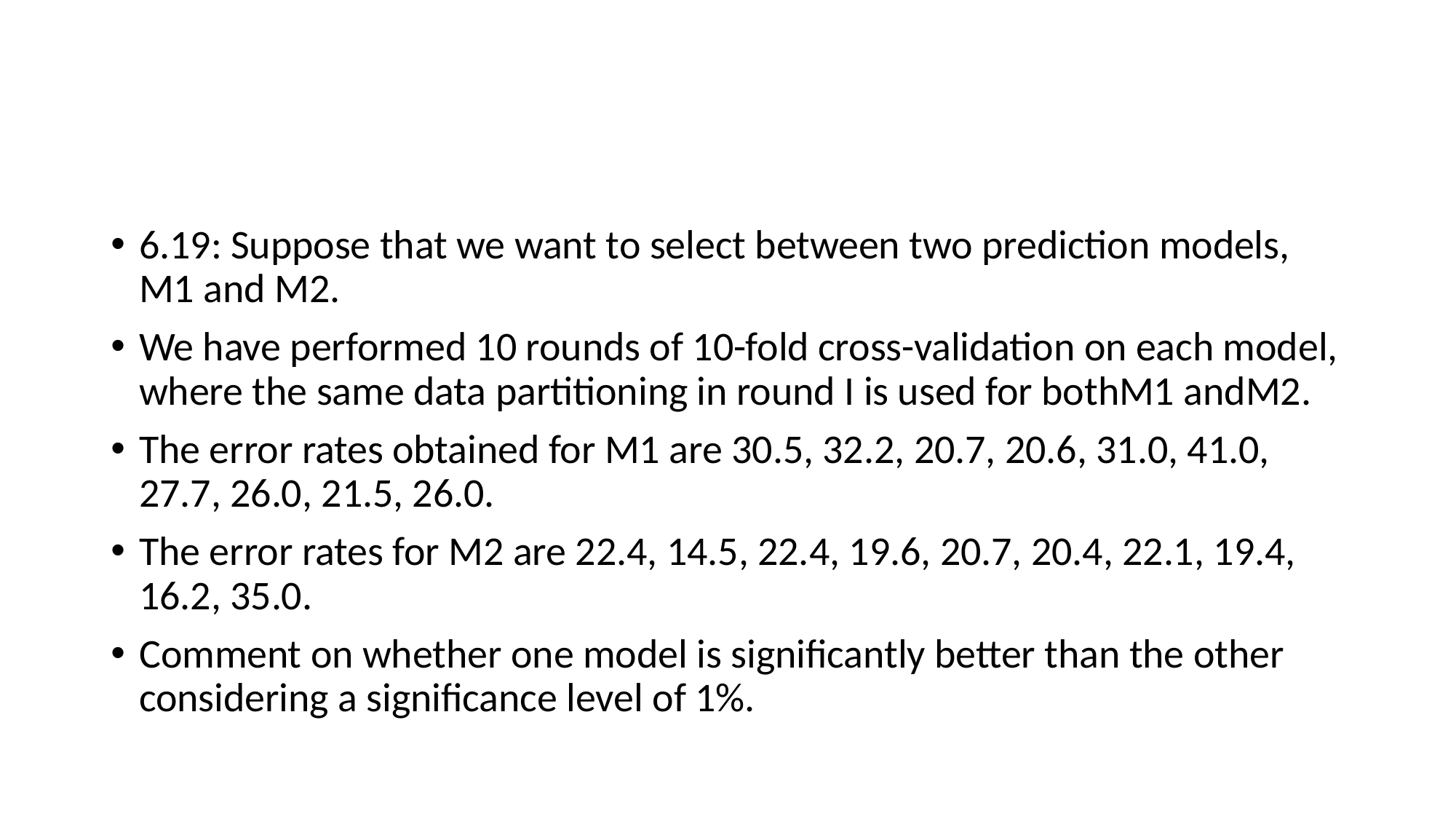

#
6.19: Suppose that we want to select between two prediction models, M1 and M2.
We have performed 10 rounds of 10-fold cross-validation on each model, where the same data partitioning in round I is used for bothM1 andM2.
The error rates obtained for M1 are 30.5, 32.2, 20.7, 20.6, 31.0, 41.0, 27.7, 26.0, 21.5, 26.0.
The error rates for M2 are 22.4, 14.5, 22.4, 19.6, 20.7, 20.4, 22.1, 19.4, 16.2, 35.0.
Comment on whether one model is significantly better than the other considering a significance level of 1%.